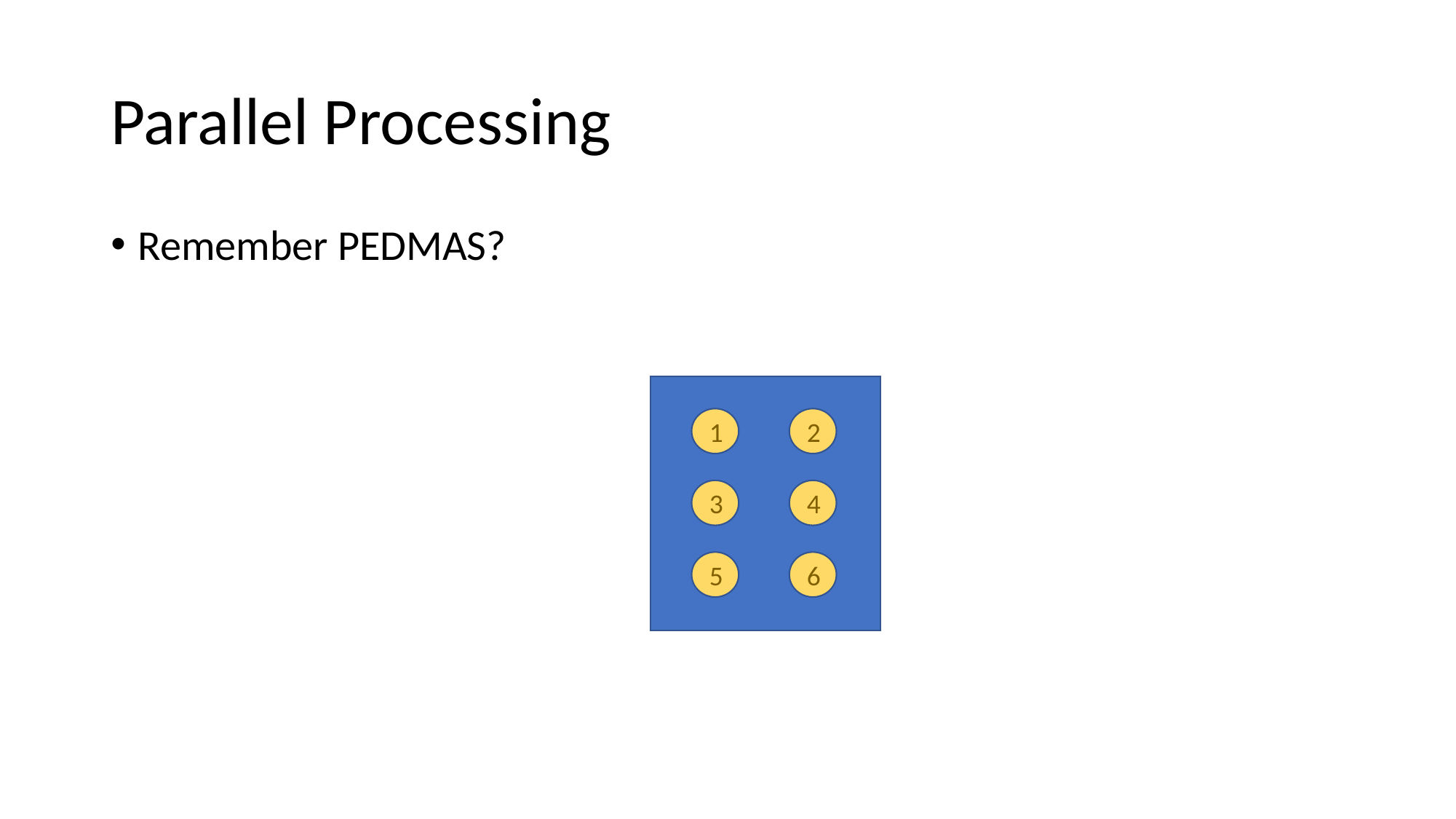

# Parallel Processing
Remember PEDMAS?

1
2
3
4
6
5